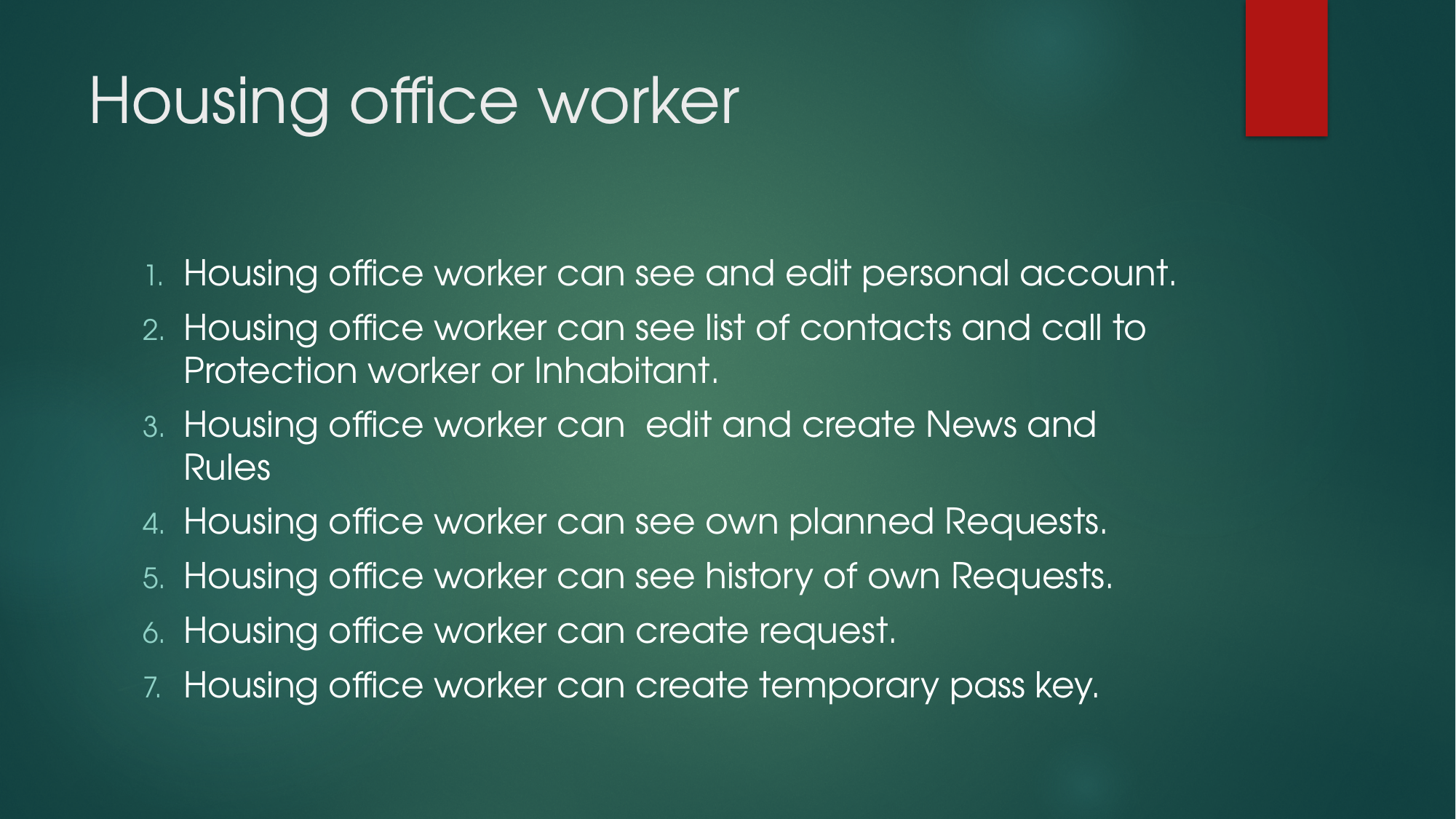

# Housing office worker
Housing office worker can see and edit personal account.
Housing office worker can see list of contacts and call to Protection worker or Inhabitant.
Housing office worker can  edit and create News and Rules
Housing office worker can see own planned Requests.
Housing office worker can see history of own Requests.
Housing office worker can create request.
Housing office worker can create temporary pass key.